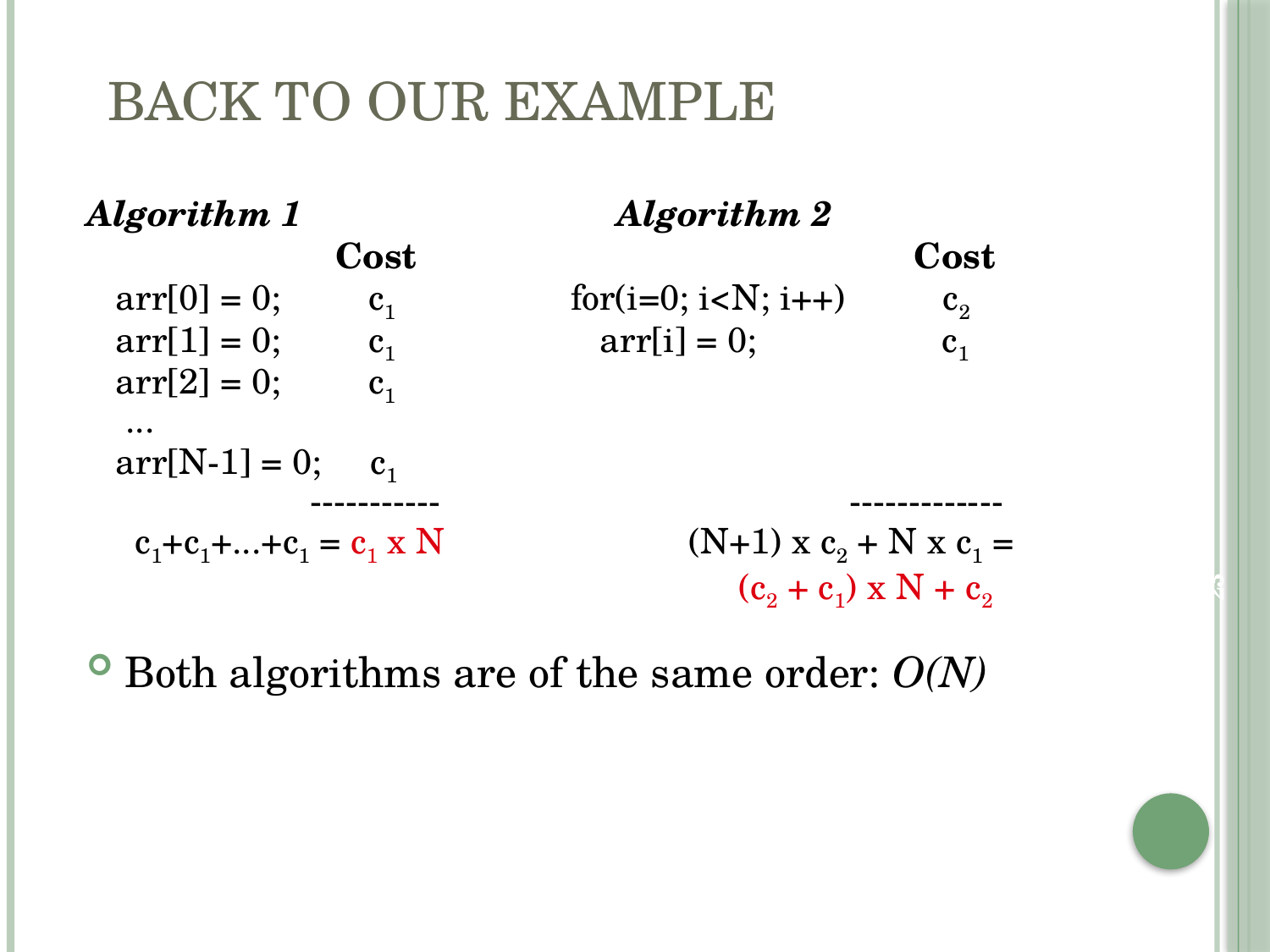

# Back to Our Example

Algorithm 1                               Algorithm 2
                     Cost                                                 Cost
   arr[0] = 0;         c1                  for(i=0; i<N; i++)          c2
   arr[1] = 0;         c1                     arr[i] = 0;                   c1
   arr[2] = 0;         c1
    ...
   arr[N-1] = 0;     c1
                       -----------                                          -------------
     c1+c1+...+c1 = c1 x N                         (N+1) x c2 + N x c1 =
                                                                   (c2 + c1) x N + c2

Both algorithms are of the same order: O(N)
23